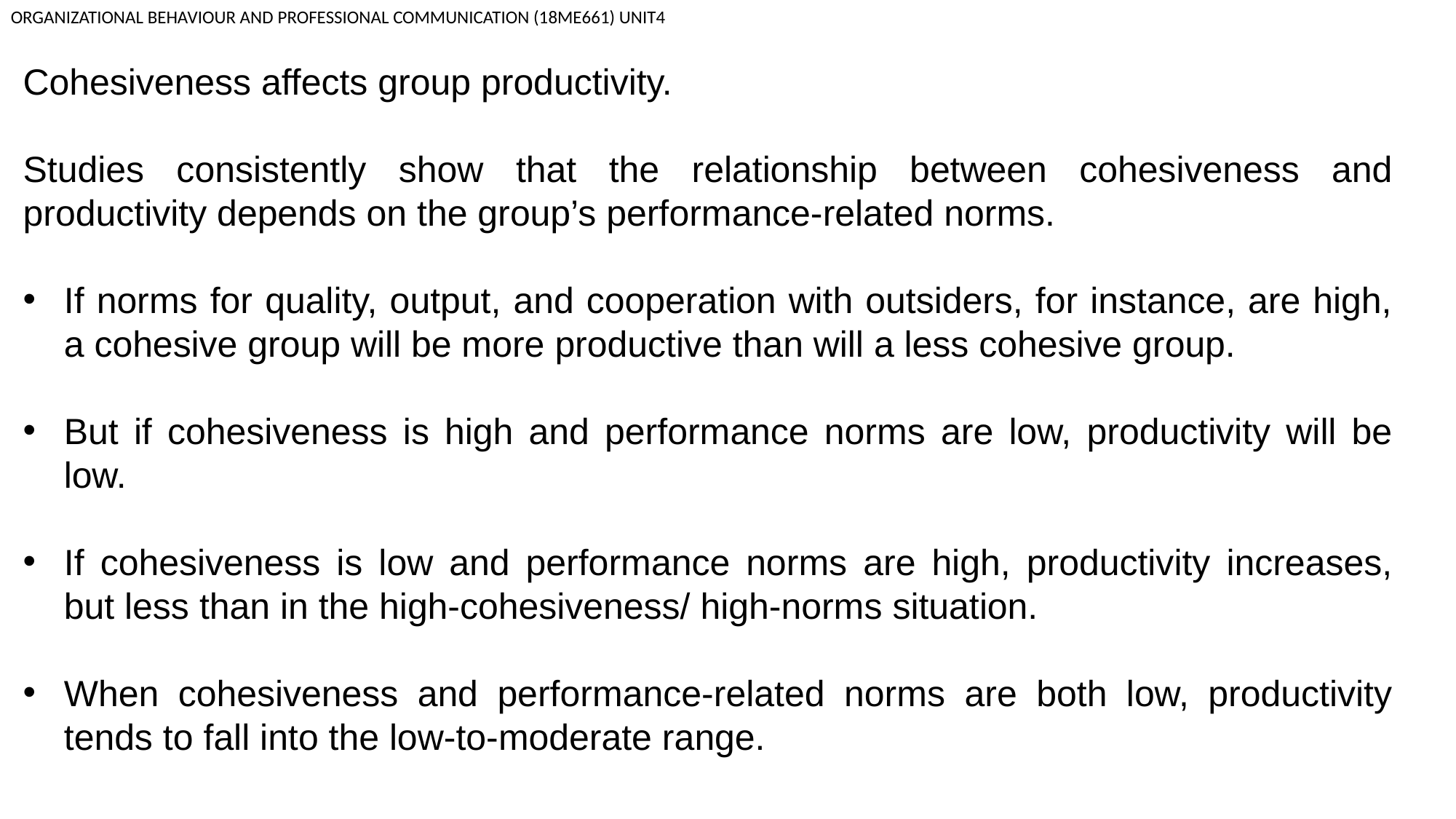

ORGANIZATIONAL BEHAVIOUR AND PROFESSIONAL COMMUNICATION (18ME661) UNIT4
Cohesiveness affects group productivity.

Studies consistently show that the relationship between cohesiveness and productivity depends on the group’s performance-related norms.

If norms for quality, output, and cooperation with outsiders, for instance, are high, a cohesive group will be more productive than will a less cohesive group.

But if cohesiveness is high and performance norms are low, productivity will be low.

If cohesiveness is low and performance norms are high, productivity increases, but less than in the high-cohesiveness/ high-norms situation.

When cohesiveness and performance-related norms are both low, productivity tends to fall into the low-to-moderate range.